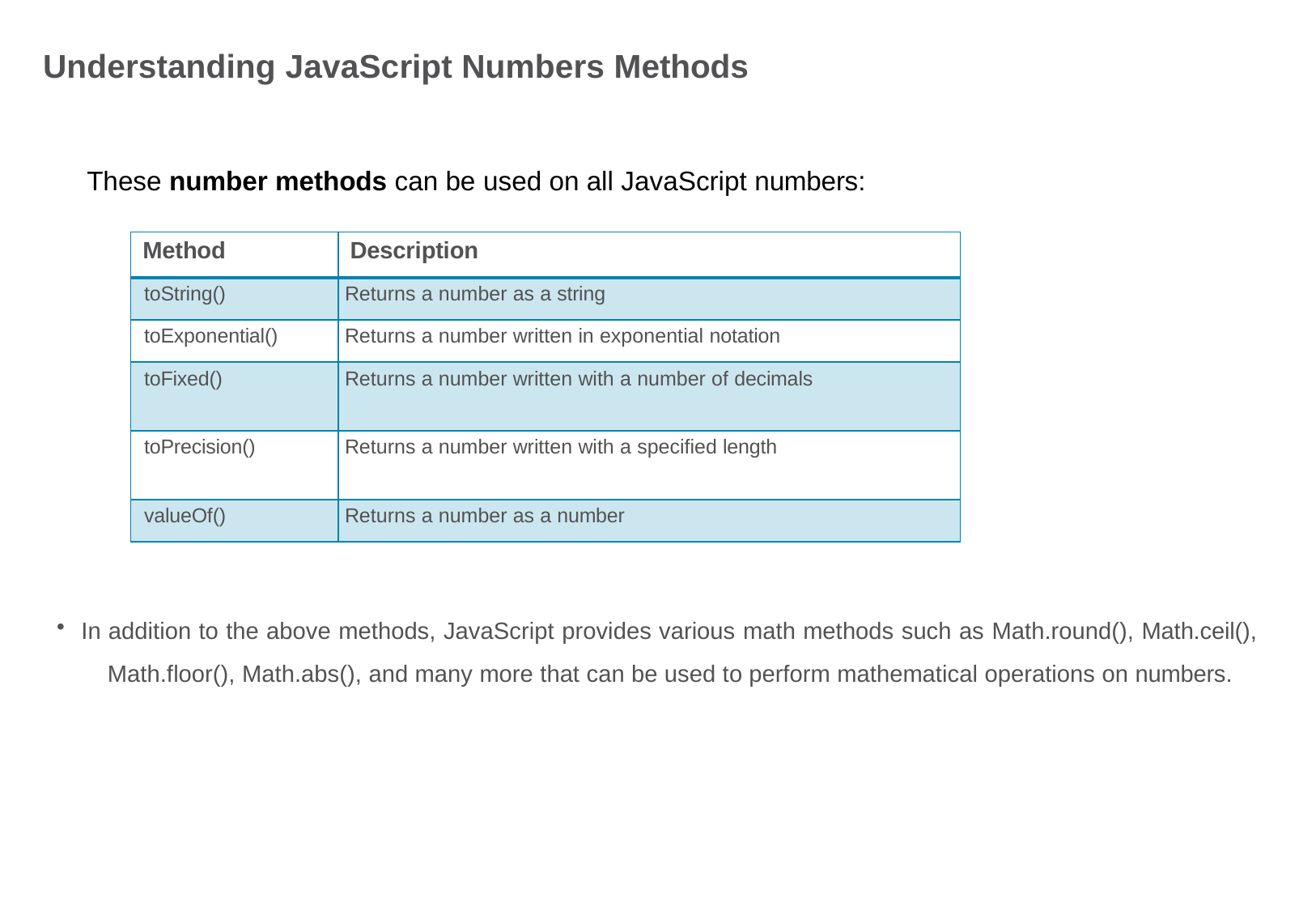

# Understanding JavaScript Numbers Methods
These number methods can be used on all JavaScript numbers:
| Method | Description |
| --- | --- |
| toString() | Returns a number as a string |
| toExponential() | Returns a number written in exponential notation |
| toFixed() | Returns a number written with a number of decimals |
| toPrecision() | Returns a number written with a specified length |
| valueOf() | Returns a number as a number |
In addition to the above methods, JavaScript provides various math methods such as Math.round(), Math.ceil(), 	Math.floor(), Math.abs(), and many more that can be used to perform mathematical operations on numbers.